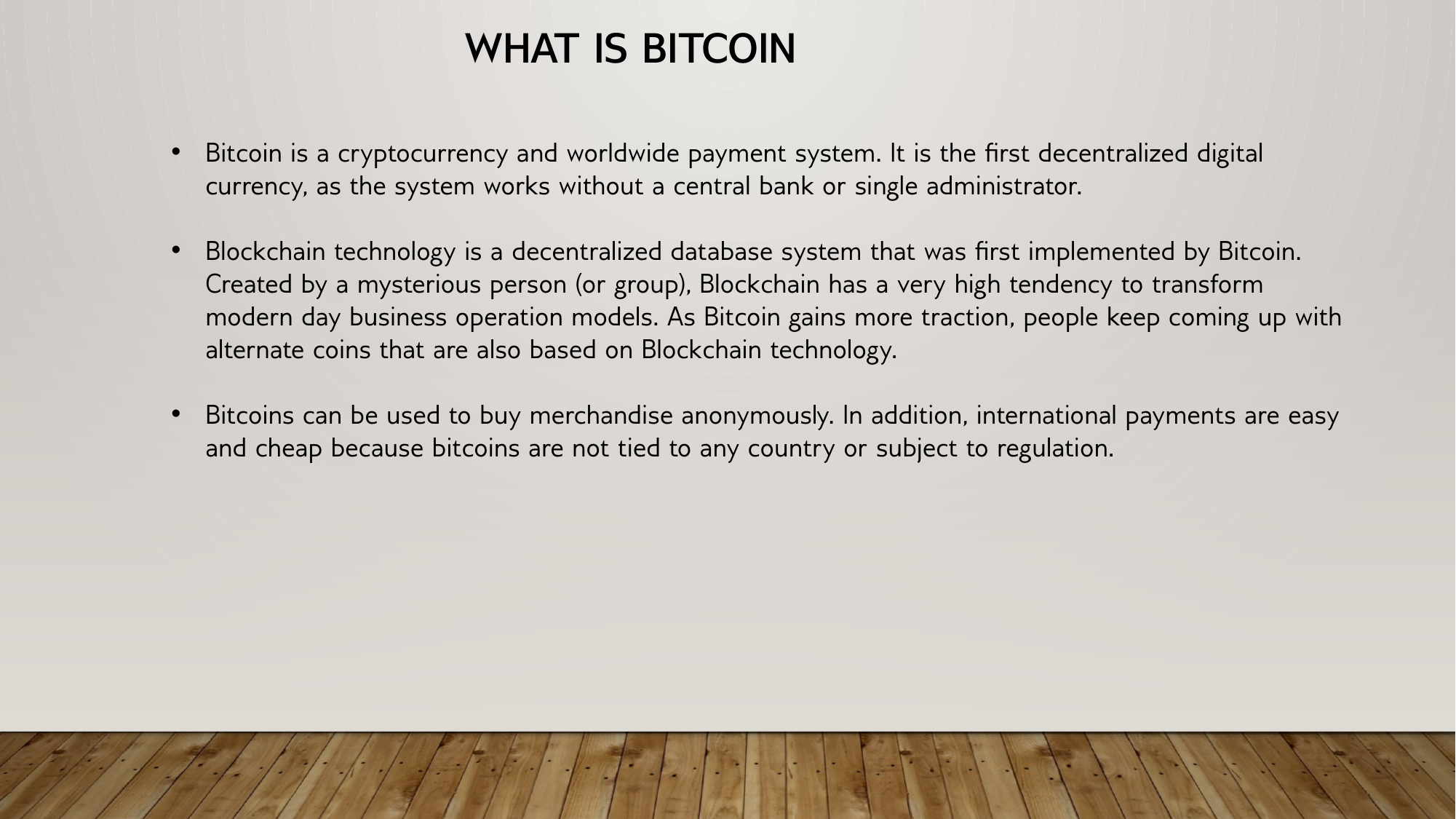

WHAT IS BITCOIN

Bitcoin is a cryptocurrency and worldwide payment system. It is the first decentralized digital currency, as the system works without a central bank or single administrator.

Blockchain technology is a decentralized database system that was first implemented by Bitcoin. Created by a mysterious person (or group), Blockchain has a very high tendency to transform modern day business operation models. As Bitcoin gains more traction, people keep coming up with alternate coins that are also based on Blockchain technology.

Bitcoins can be used to buy merchandise anonymously. In addition, international payments are easy and cheap because bitcoins are not tied to any country or subject to regulation.